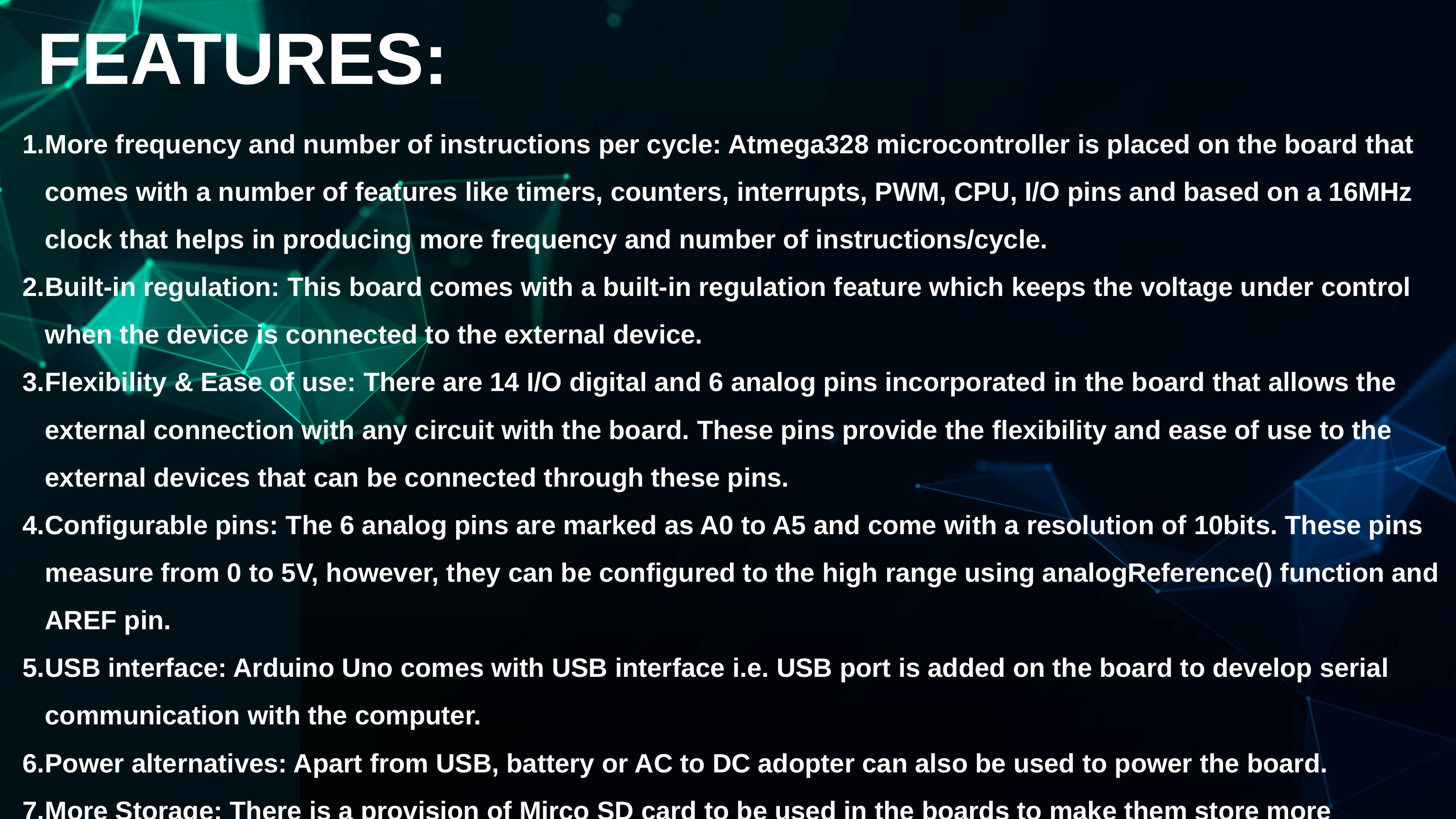

FEATURES:
More frequency and number of instructions per cycle: Atmega328 microcontroller is placed on the board that comes with a number of features like timers, counters, interrupts, PWM, CPU, I/O pins and based on a 16MHz clock that helps in producing more frequency and number of instructions/cycle.
Built-in regulation: This board comes with a built-in regulation feature which keeps the voltage under control when the device is connected to the external device.
Flexibility & Ease of use: There are 14 I/O digital and 6 analog pins incorporated in the board that allows the external connection with any circuit with the board. These pins provide the flexibility and ease of use to the external devices that can be connected through these pins.
Configurable pins: The 6 analog pins are marked as A0 to A5 and come with a resolution of 10bits. These pins measure from 0 to 5V, however, they can be configured to the high range using analogReference() function and AREF pin.
USB interface: Arduino Uno comes with USB interface i.e. USB port is added on the board to develop serial communication with the computer.
Power alternatives: Apart from USB, battery or AC to DC adopter can also be used to power the board.
More Storage: There is a provision of Mirco SD card to be used in the boards to make them store more information.